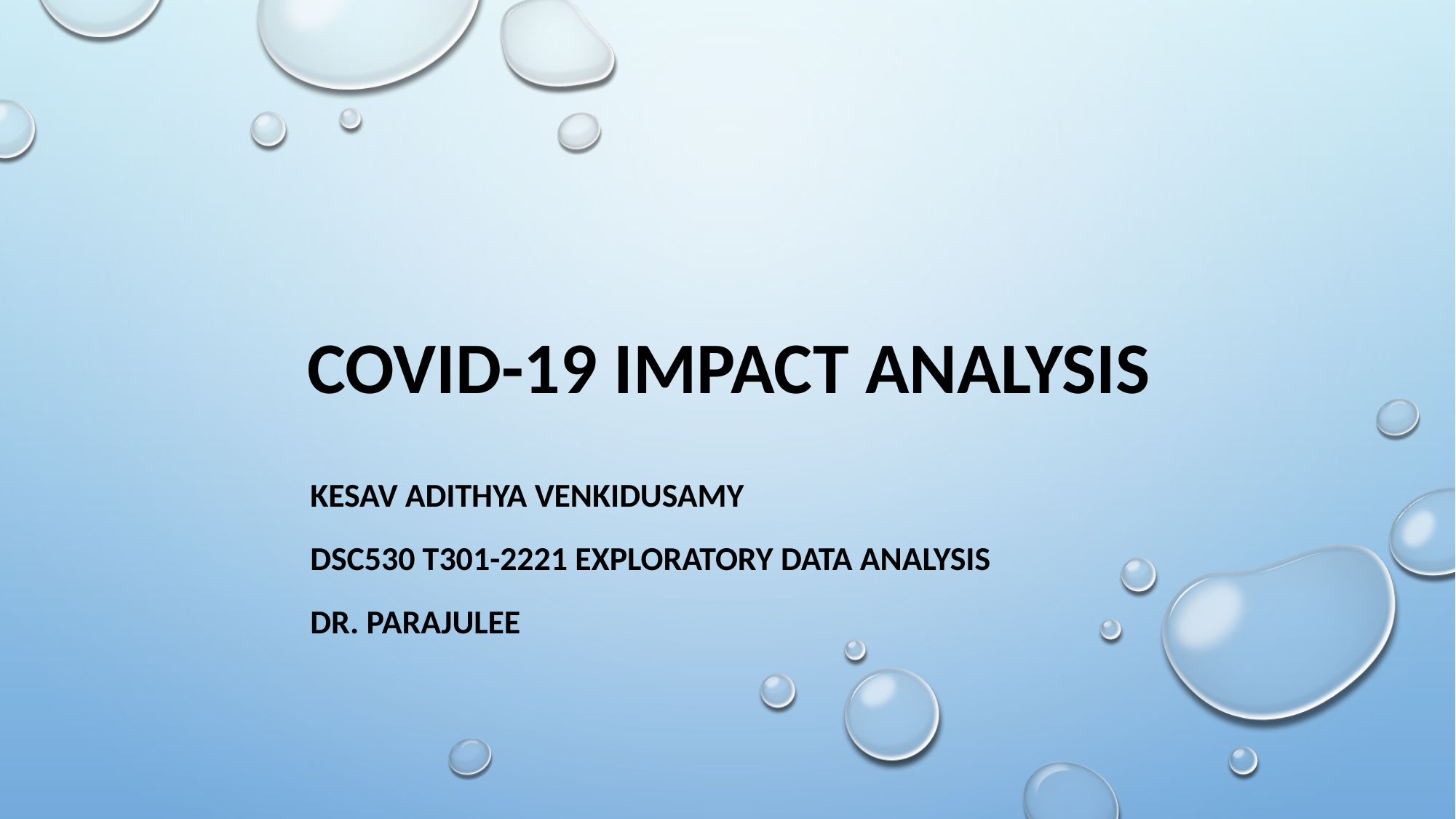

# Covid-19 Impact analysis
Kesav Adithya Venkidusamy
DSC530 T301-2221 Exploratory data analysis
Dr. parajulee